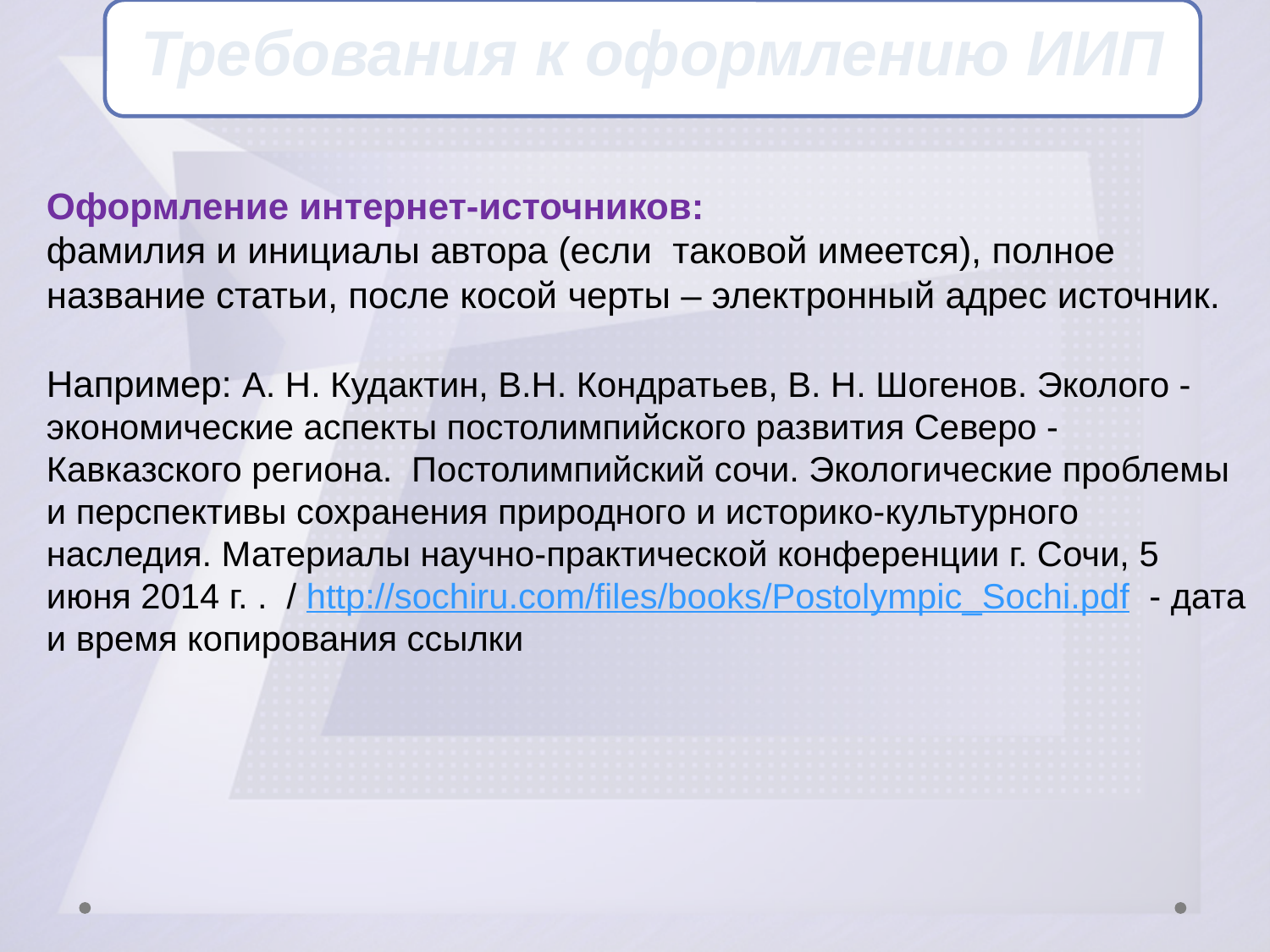

Требования к оформлению ИИП
Оформление интернет-источников:
фамилия и инициалы автора (если  таковой имеется), полное название статьи, после косой черты – электронный адрес источник.

Например: А. Н. Кудактин, В.Н. Кондратьев, В. Н. Шогенов. Эколого - экономические аспекты постолимпийского развития Северо - Кавказского региона.  Постолимпийский сочи. Экологические проблемы и перспективы сохранения природного и историко-культурного наследия. Материалы научно-практической конференции г. Сочи, 5 июня 2014 г. .  / http://sochiru.com/files/books/Postolympic_Sochi.pdf  - дата и время копирования ссылки